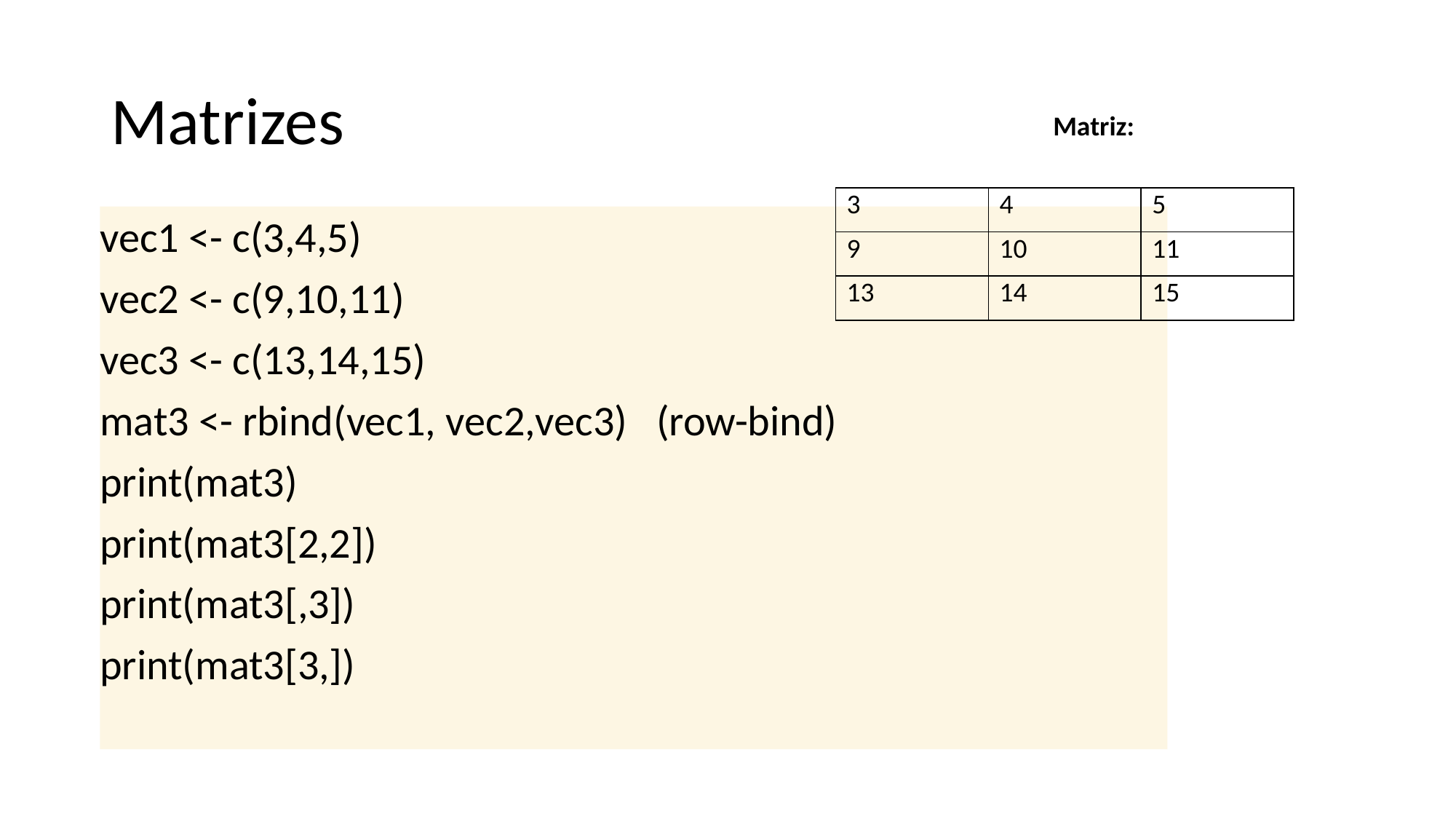

# Matrizes
Matriz:
| 3 | 4 | 5 |
| --- | --- | --- |
| 9 | 10 | 11 |
| 13 | 14 | 15 |
vec1 <- c(3,4,5)
vec2 <- c(9,10,11)
vec3 <- c(13,14,15)
mat3 <- rbind(vec1, vec2,vec3)   (row-bind)
print(mat3)
print(mat3[2,2])
print(mat3[,3])
print(mat3[3,])